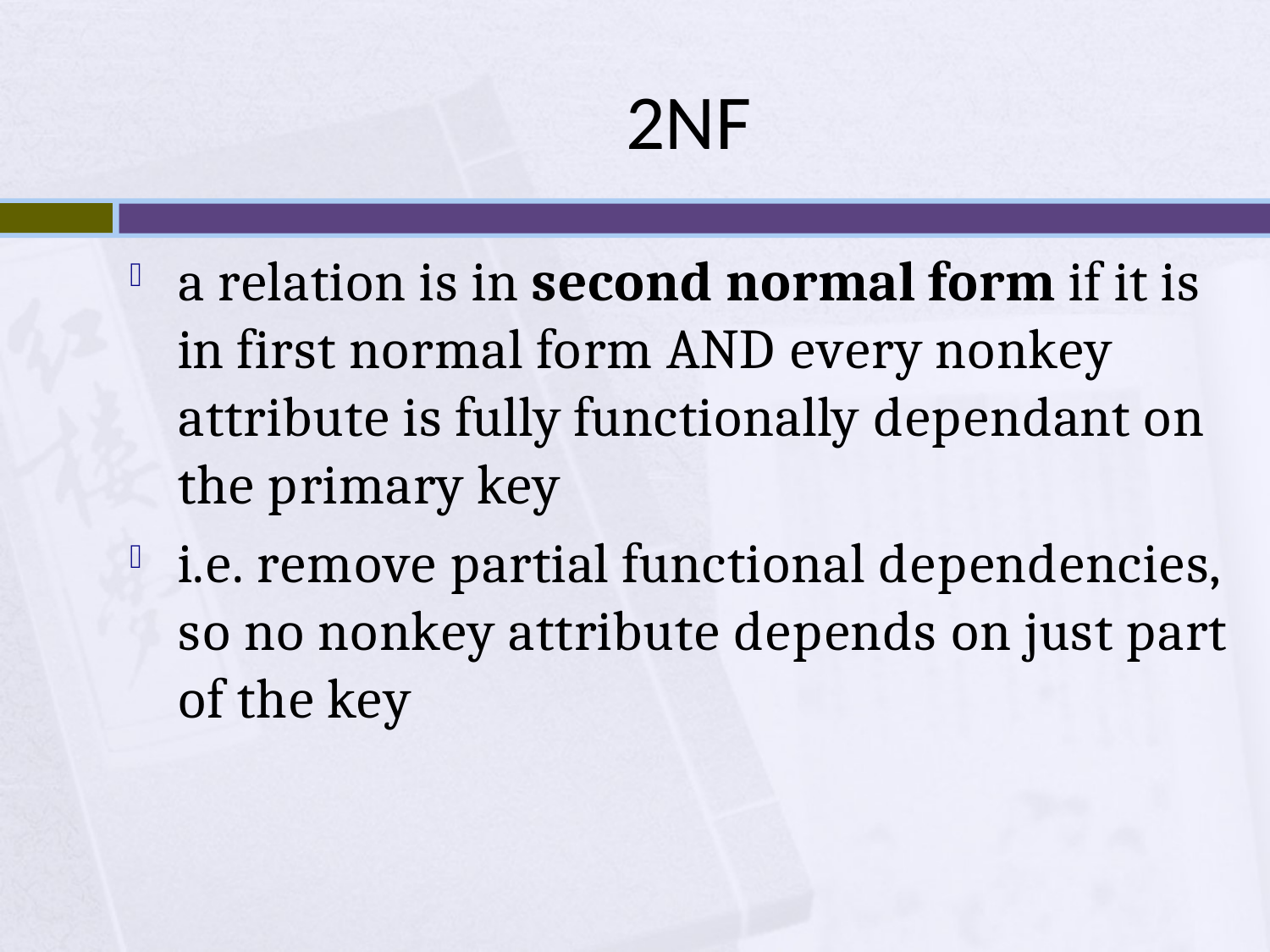

# 2NF
a relation is in second normal form if it is in first normal form AND every nonkey attribute is fully functionally dependant on the primary key
i.e. remove partial functional dependencies, so no nonkey attribute depends on just part of the key